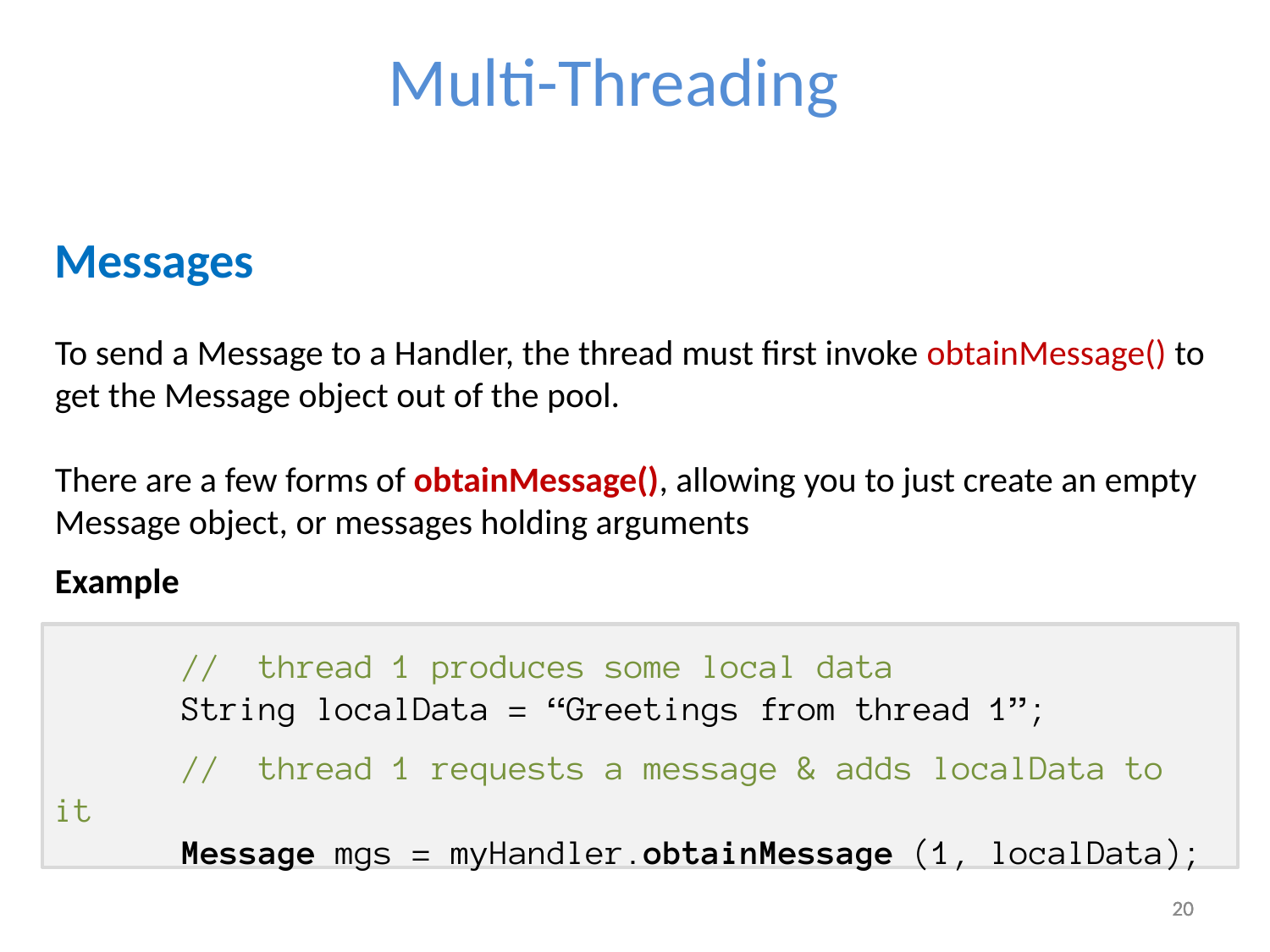

Multi-Threading

Messages

To send a Message to a Handler, the thread must first invoke obtainMessage() to get the Message object out of the pool.

There are a few forms of obtainMessage(), allowing you to just create an empty Message object, or messages holding arguments

Example

	//  thread 1 produces some local data
	String localData = “Greetings from thread 1”;

	//  thread 1 requests a message & adds localData to it
	Message mgs = myHandler.obtainMessage (1, localData);

20
20
20